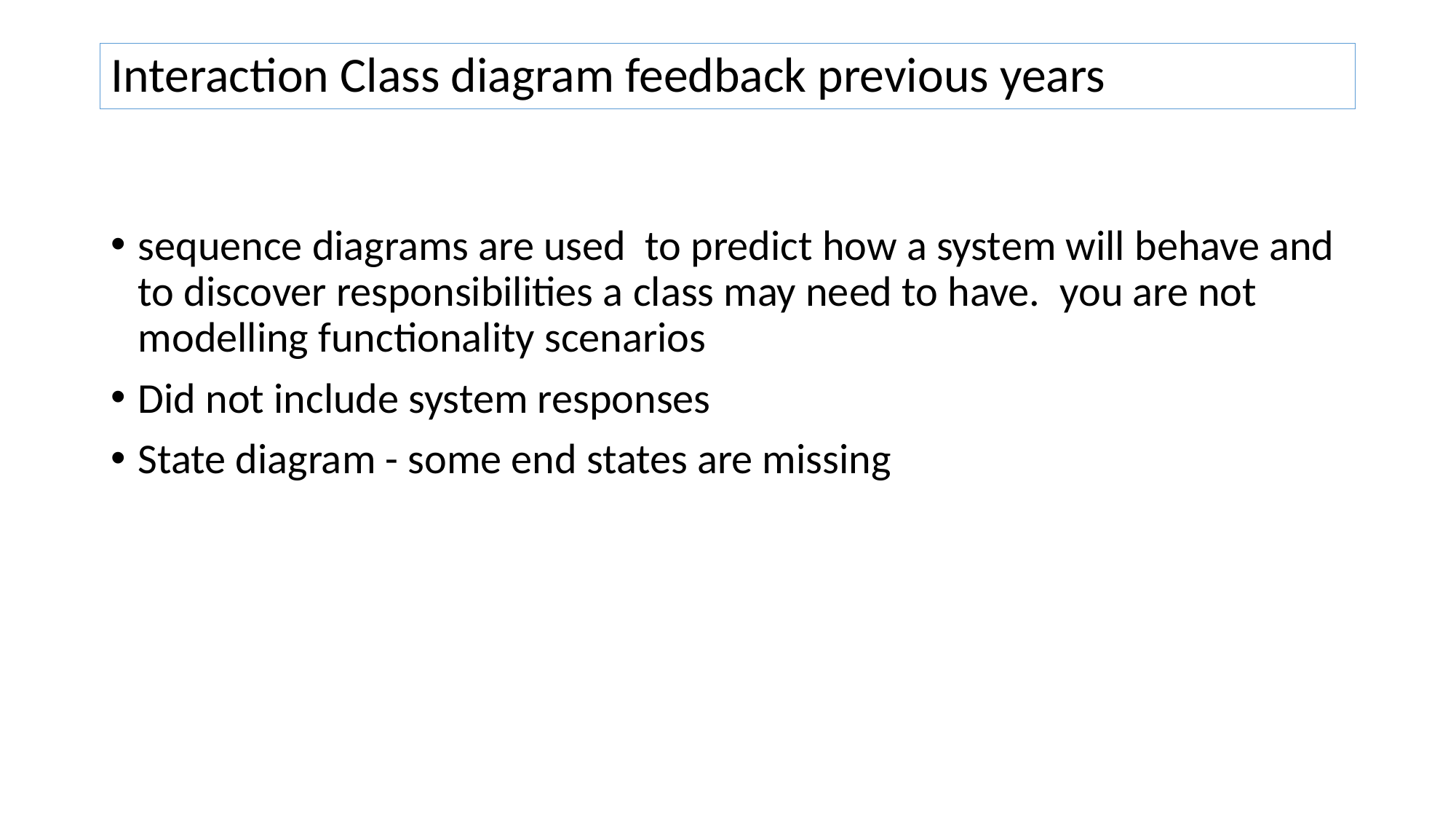

# Interaction Class diagram feedback previous years
sequence diagrams are used  to predict how a system will behave and to discover responsibilities a class may need to have.  you are not modelling functionality scenarios
Did not include system responses
State diagram - some end states are missing